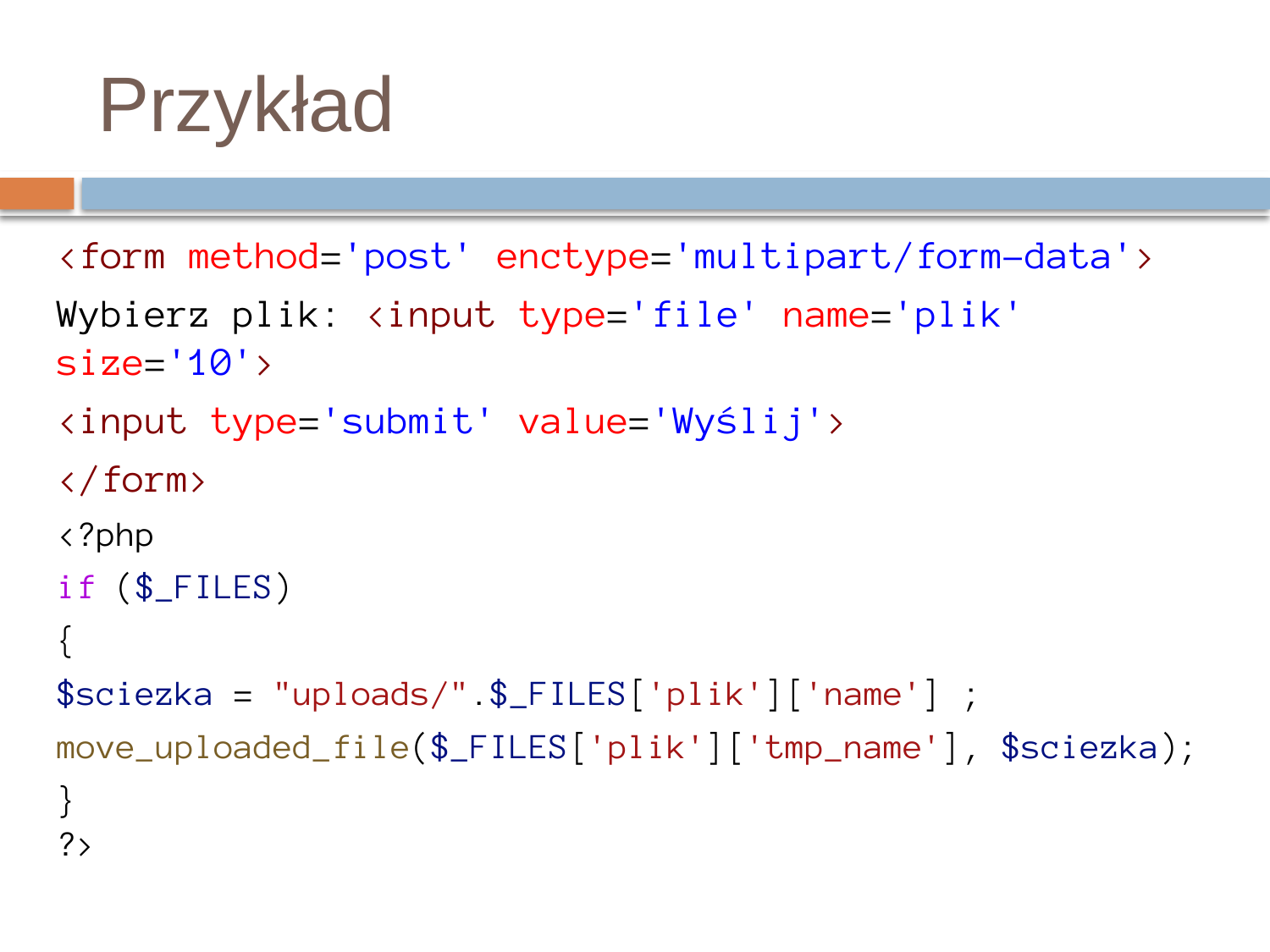

# Przykład
<form method='post' enctype='multipart/form-data'>
Wybierz plik: <input type='file' name='plik' size='10'>
<input type='submit' value='Wyślij'>
</form>
<?php
if ($_FILES)
{
$sciezka = "uploads/".$_FILES['plik']['name'] ;
move_uploaded_file($_FILES['plik']['tmp_name'], $sciezka);
}
?>